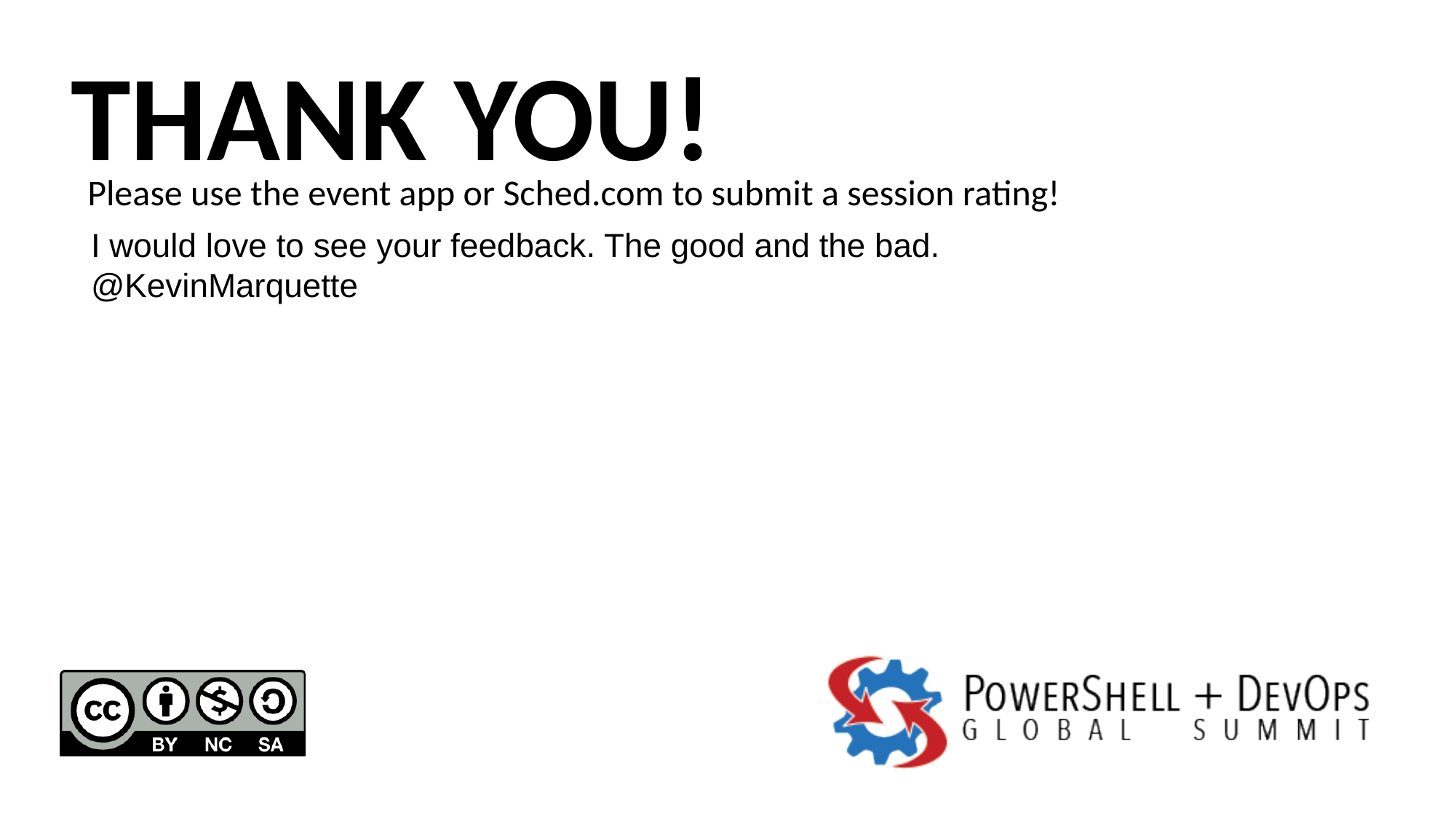

I would love to see your feedback. The good and the bad.
@KevinMarquette